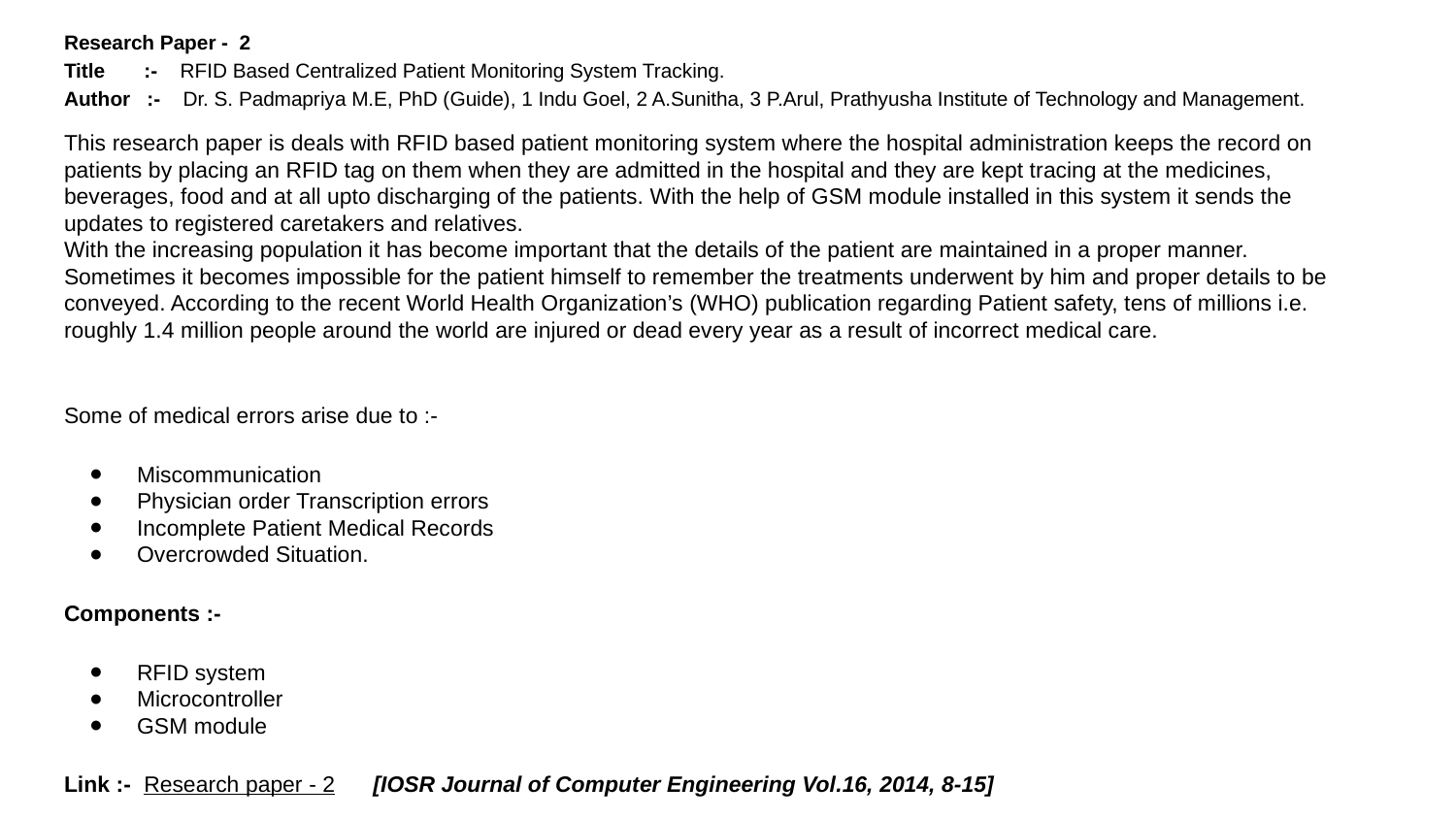

# Research Paper -  2
Title       :-    RFID Based Centralized Patient Monitoring System Tracking.
Author   :-    Dr. S. Padmapriya M.E, PhD (Guide), 1 Indu Goel, 2 A.Sunitha, 3 P.Arul, Prathyusha Institute of Technology and Management.

This research paper is deals with RFID based patient monitoring system where the hospital administration keeps the record on patients by placing an RFID tag on them when they are admitted in the hospital and they are kept tracing at the medicines, beverages, food and at all upto discharging of the patients. With the help of GSM module installed in this system it sends the updates to registered caretakers and relatives.                                                                                                                                 With the increasing population it has become important that the details of the patient are maintained in a proper manner. Sometimes it becomes impossible for the patient himself to remember the treatments underwent by him and proper details to be conveyed. According to the recent World Health Organization’s (WHO) publication regarding Patient safety, tens of millions i.e. roughly 1.4 million people around the world are injured or dead every year as a result of incorrect medical care.
Some of medical errors arise due to :-
Miscommunication
Physician order Transcription errors
Incomplete Patient Medical Records
Overcrowded Situation.
Components :-
RFID system
Microcontroller
GSM module
Link :-  Research paper - 2      [IOSR Journal of Computer Engineering Vol.16, 2014, 8-15]